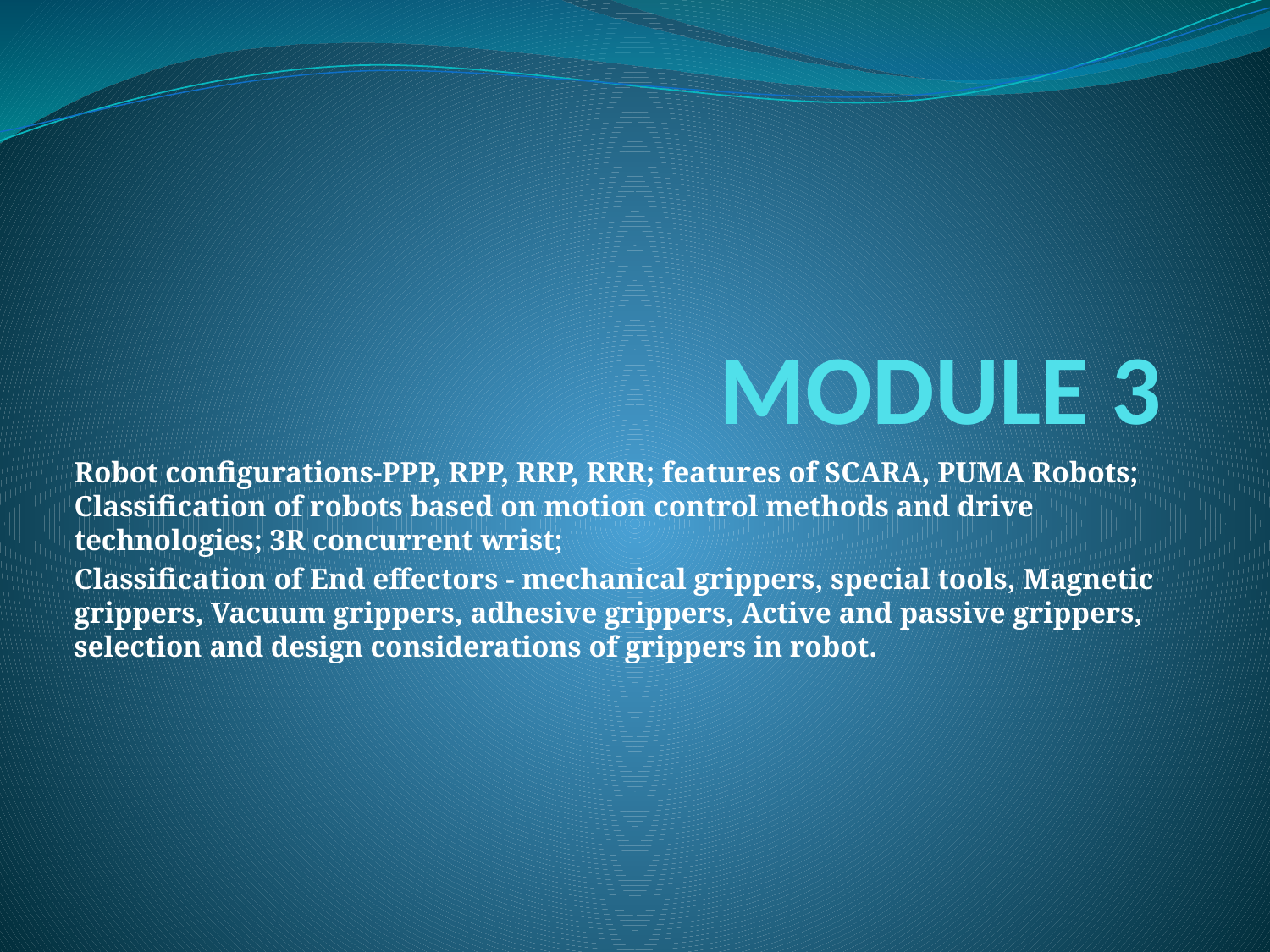

# MODULE 3
Robot configurations-PPP, RPP, RRP, RRR; features of SCARA, PUMA Robots; Classification of robots based on motion control methods and drive technologies; 3R concurrent wrist;
Classification of End effectors - mechanical grippers, special tools, Magnetic grippers, Vacuum grippers, adhesive grippers, Active and passive grippers, selection and design considerations of grippers in robot.